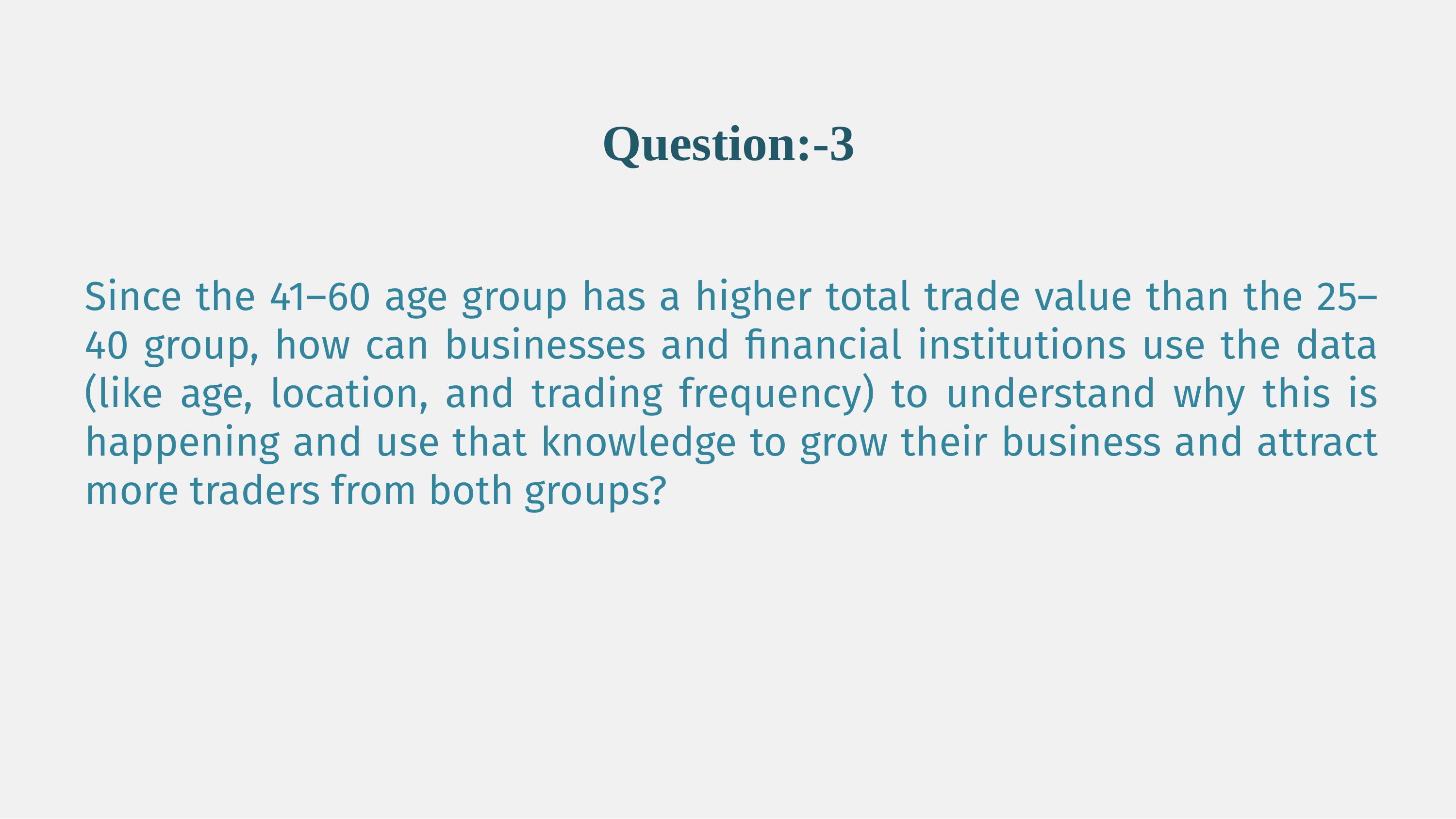

Question:-3
# Since the 41–60 age group has a higher total trade value than the 25–40 group, how can businesses and financial institutions use the data (like age, location, and trading frequency) to understand why this is happening and use that knowledge to grow their business and attract more traders from both groups?